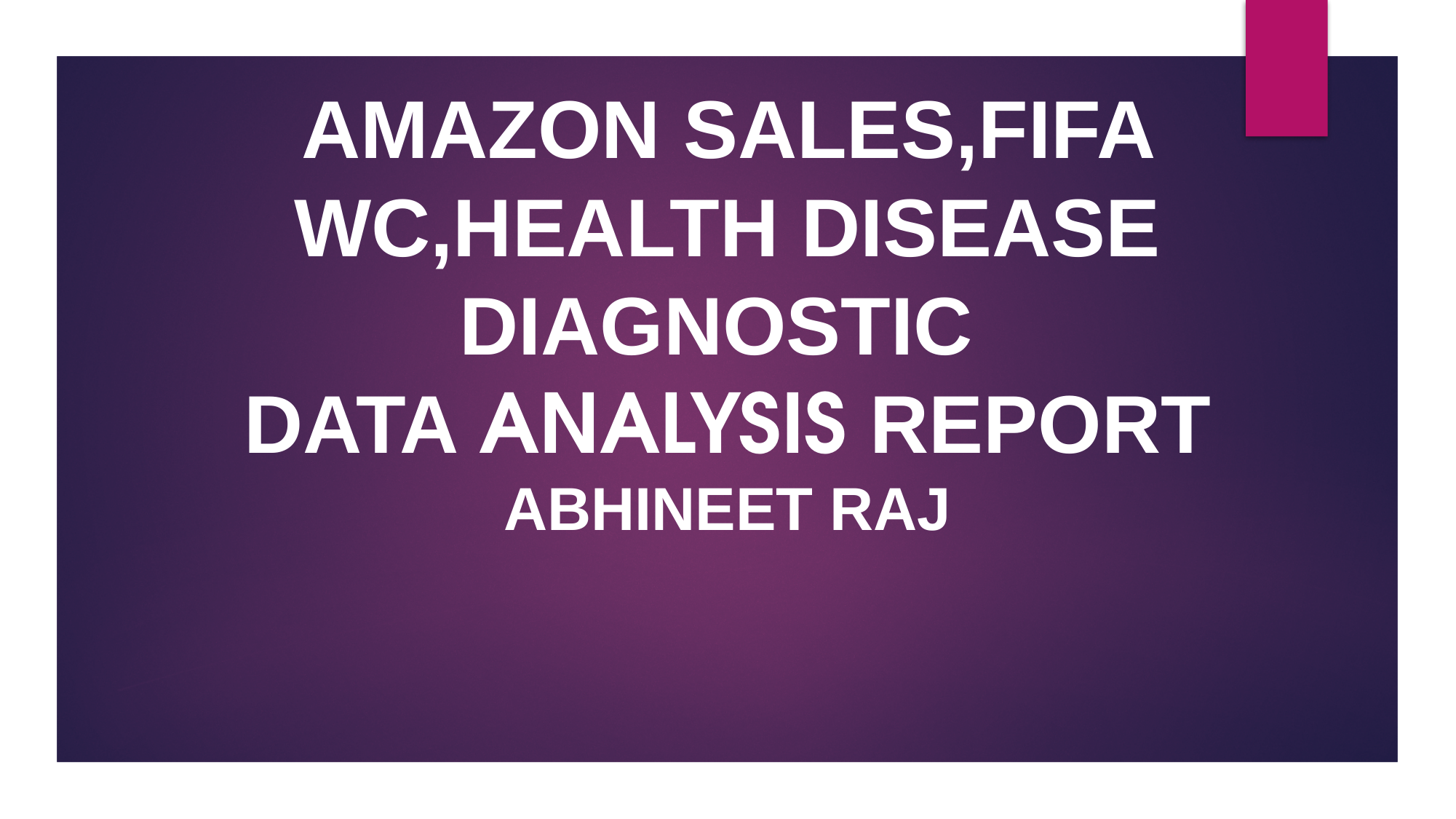

AMAZON SALES,FIFA WC,HEALTH DISEASE DIAGNOSTIC
DATA ANALYSIS REPORT
ABHINEET RAJ